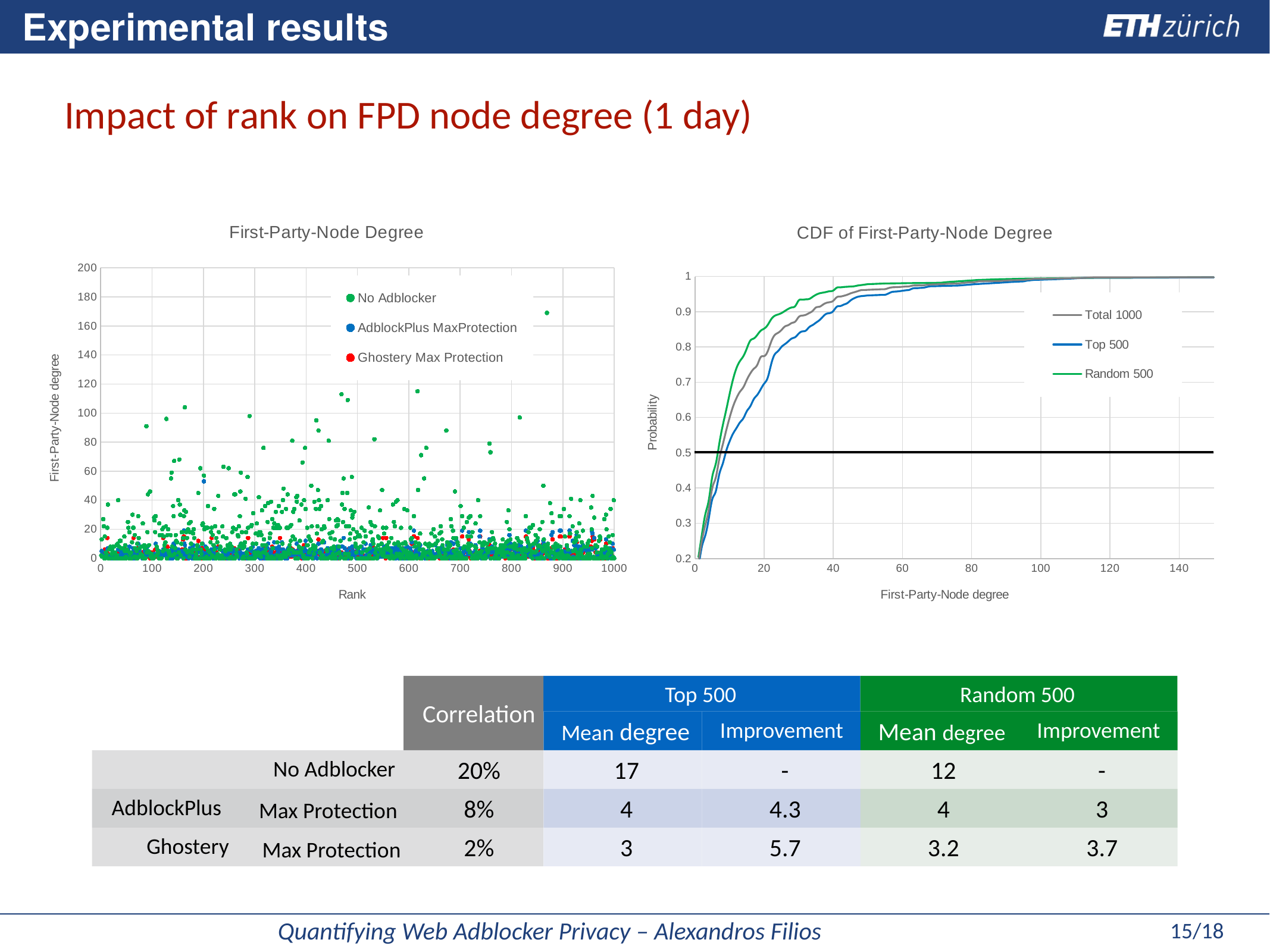

# Experimental results
Impact of rank on FPD node degree (1 day)

### Chart: First-Party-Node Degree

| Category |  |  |
|---|---|---|

### Chart: First-Party-Node Degree

| Category |  |  |
|---|---|---|

### Chart: First-Party-Node Degree

| Category |  |  |  |
|---|---|---|---|

### Chart: CDF of First-Party-Node Degree

| Category |  |  |  |
|---|---|---|---|

Correlation

No Adblocker
20%

Top 500

Mean degree
Improvement

17
-

Random 500

Mean degree
Improvement

12
-

AdblockPlus
8%
Max Protection

4
4.3

4
3

Ghostery
2%
Max Protection

3
5.7

3.2
3.7

15/18